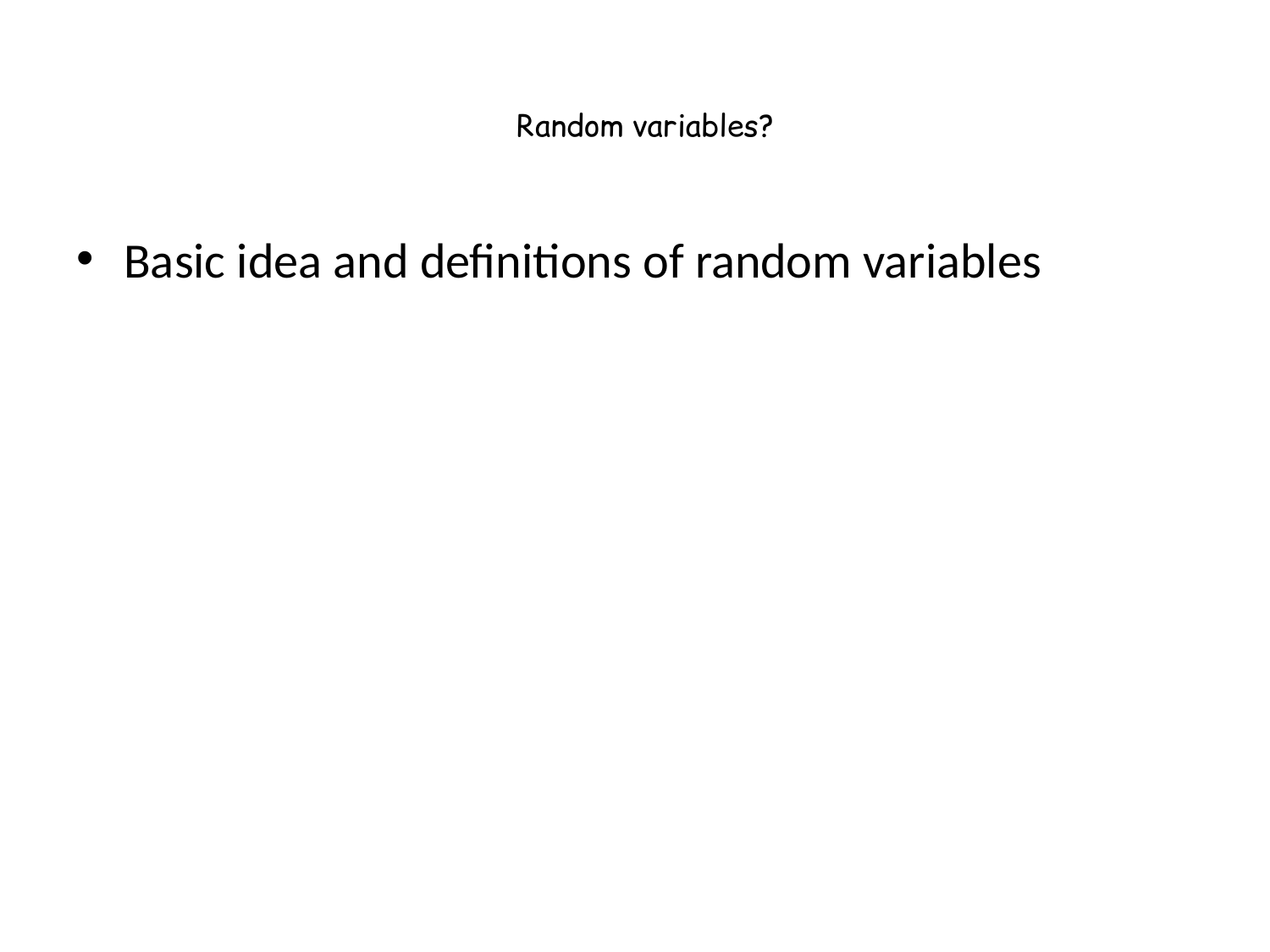

# Random variables?
Basic idea and definitions of random variables